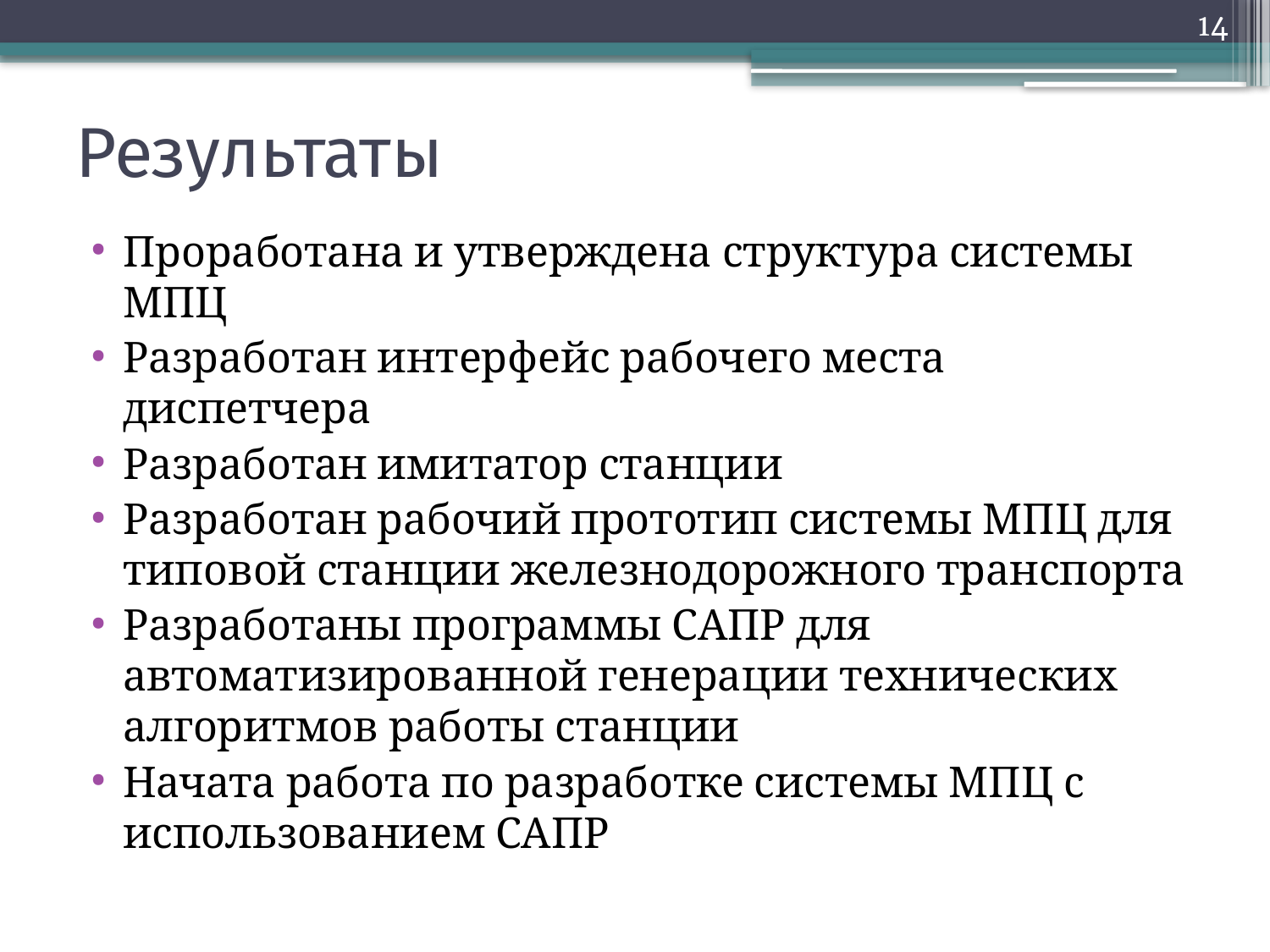

14
# Результаты
Проработана и утверждена структура системы МПЦ
Разработан интерфейс рабочего места диспетчера
Разработан имитатор станции
Разработан рабочий прототип системы МПЦ для типовой станции железнодорожного транспорта
Разработаны программы САПР для автоматизированной генерации технических алгоритмов работы станции
Начата работа по разработке системы МПЦ с использованием САПР